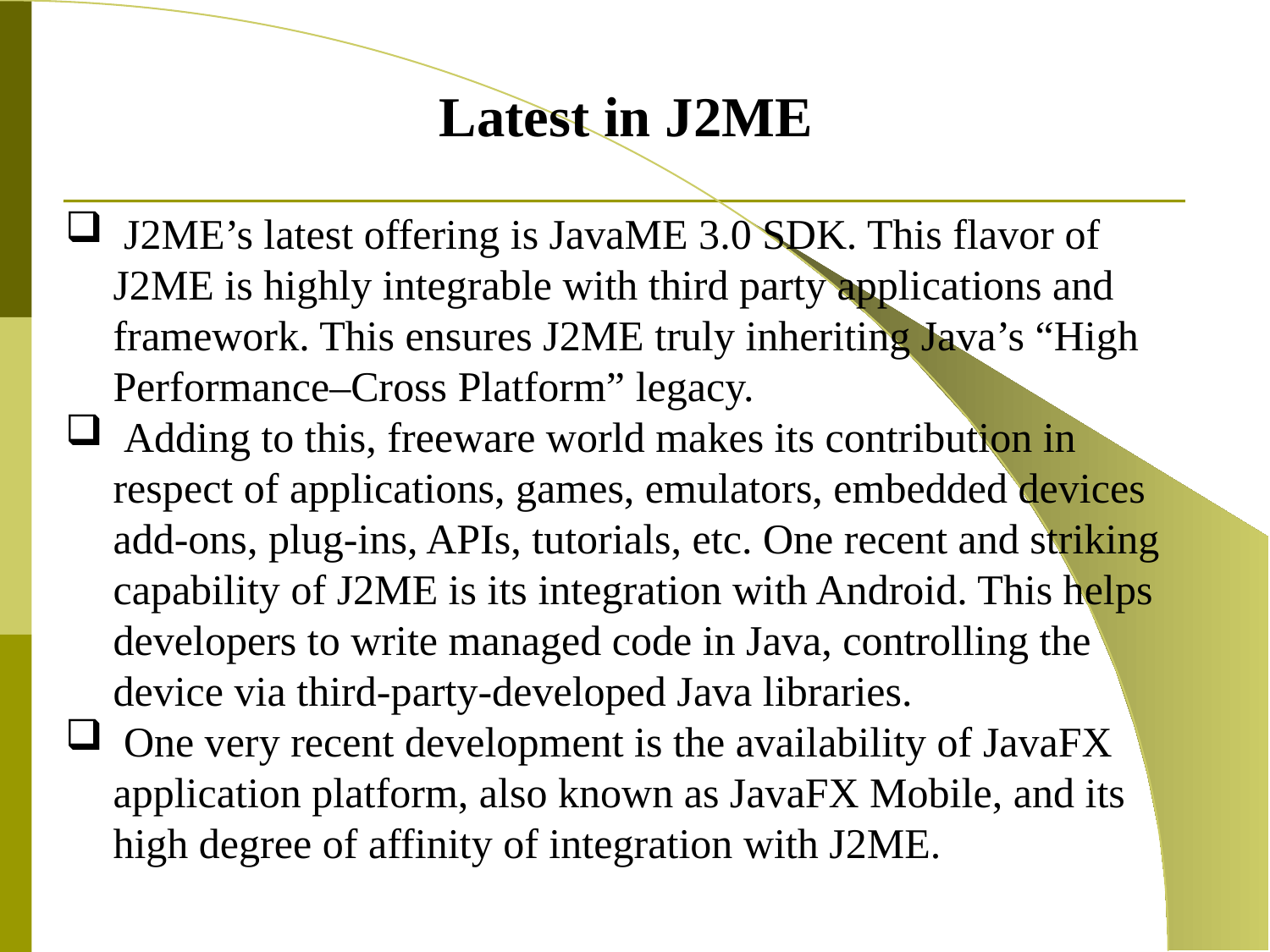

Latest in J2ME
 J2ME’s latest offering is JavaME 3.0 SDK. This flavor of J2ME is highly integrable with third party applications and framework. This ensures J2ME truly inheriting Java’s “High Performance–Cross Platform” legacy.
 Adding to this, freeware world makes its contribution in respect of applications, games, emulators, embedded devices add-ons, plug-ins, APIs, tutorials, etc. One recent and striking capability of J2ME is its integration with Android. This helps developers to write managed code in Java, controlling the device via third-party-developed Java libraries.
 One very recent development is the availability of JavaFX application platform, also known as JavaFX Mobile, and its high degree of affinity of integration with J2ME.